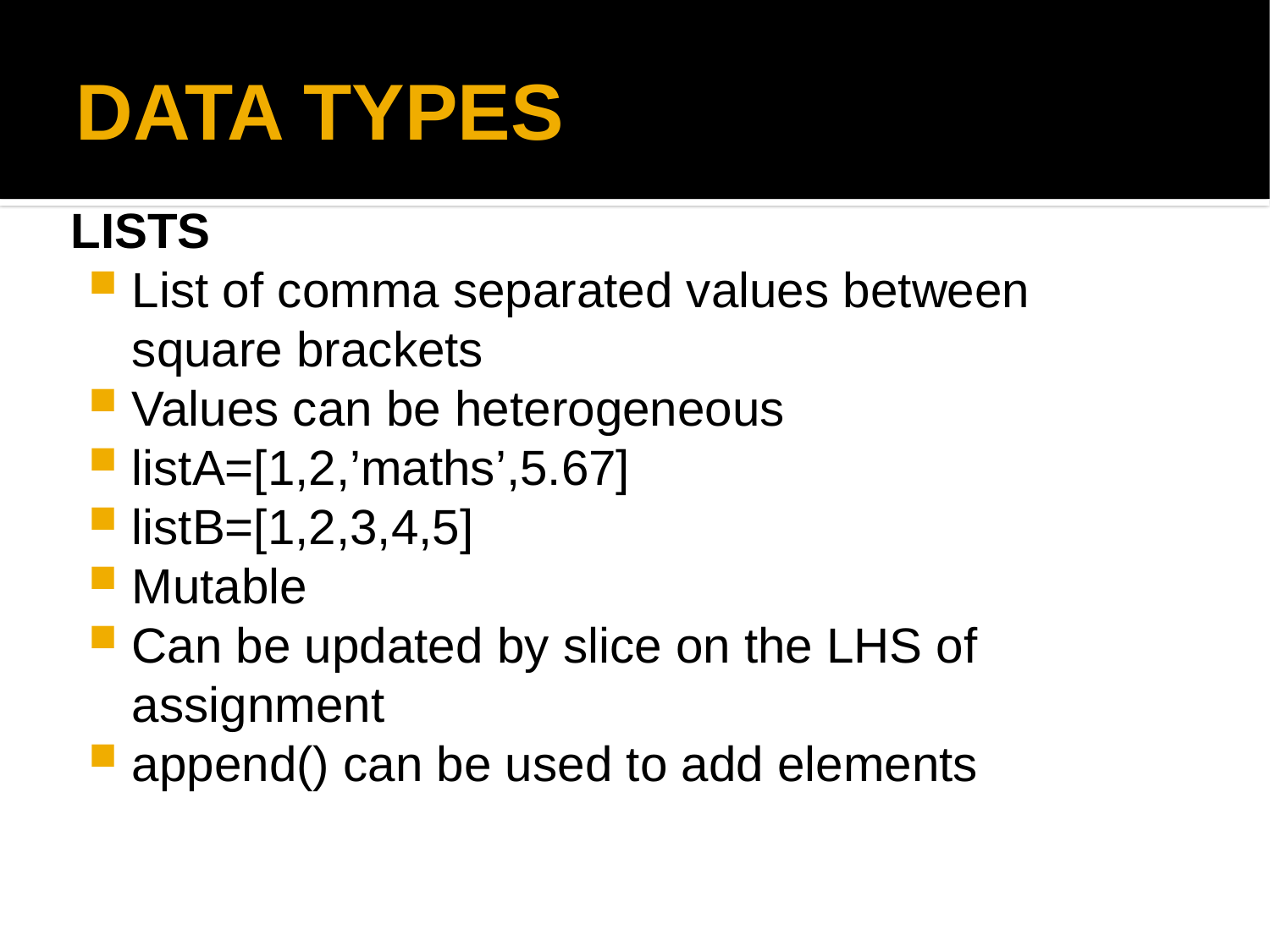

DATA TYPES
LISTS
List of comma separated values between square brackets
Values can be heterogeneous
listA=[1,2,’maths’,5.67]
listB=[1,2,3,4,5]
Mutable
Can be updated by slice on the LHS of assignment
append() can be used to add elements